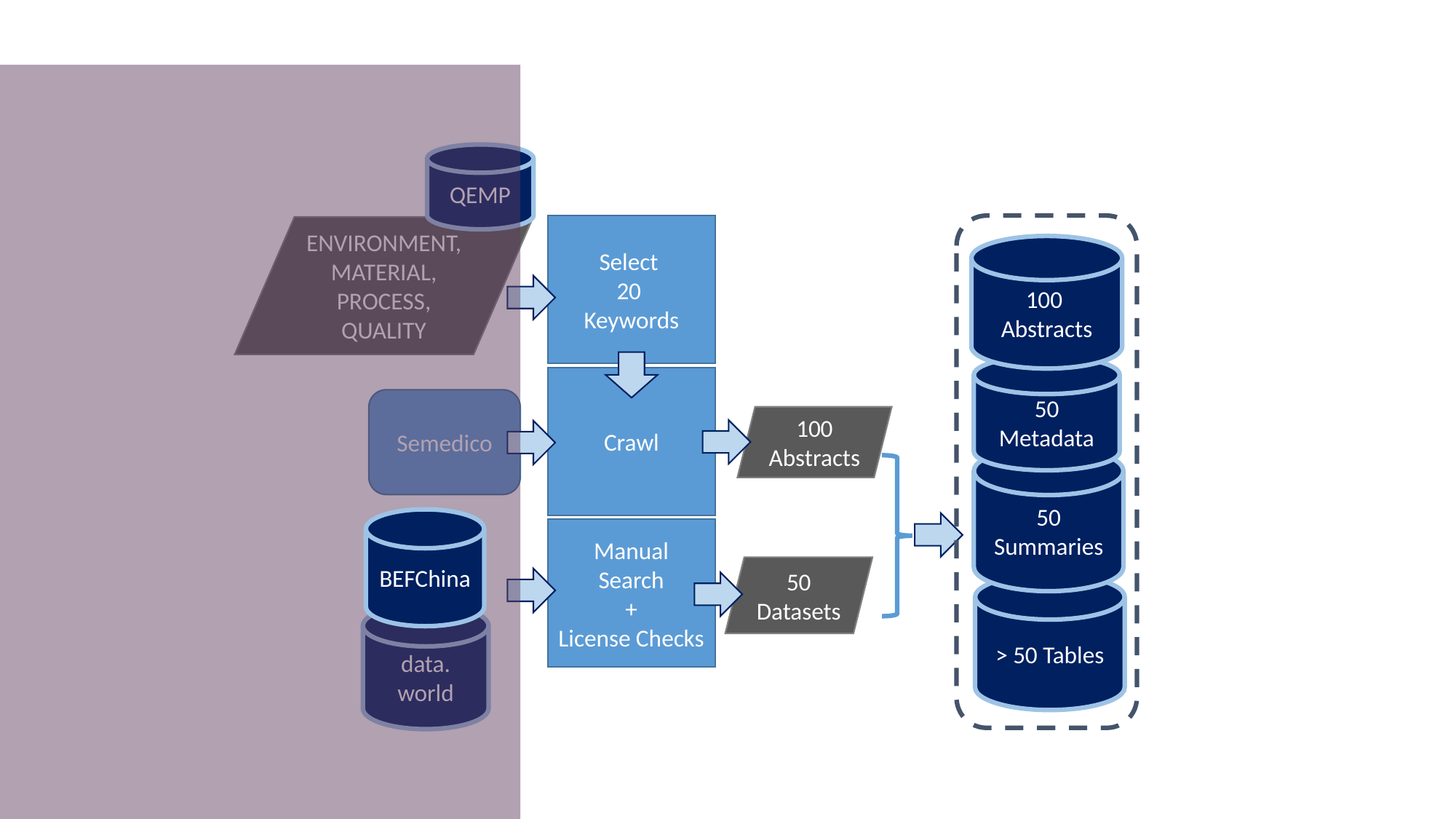

QEMP
Select
20
Keywords

100
Abstracts
50 Metadata
50 Summaries
> 50 Tables
ENVIRONMENT, MATERIAL, PROCESS, QUALITY

Crawl
Semedico
100 Abstracts

BEFChina

Manual
Search
+
License Checks
50 Datasets

data.
world